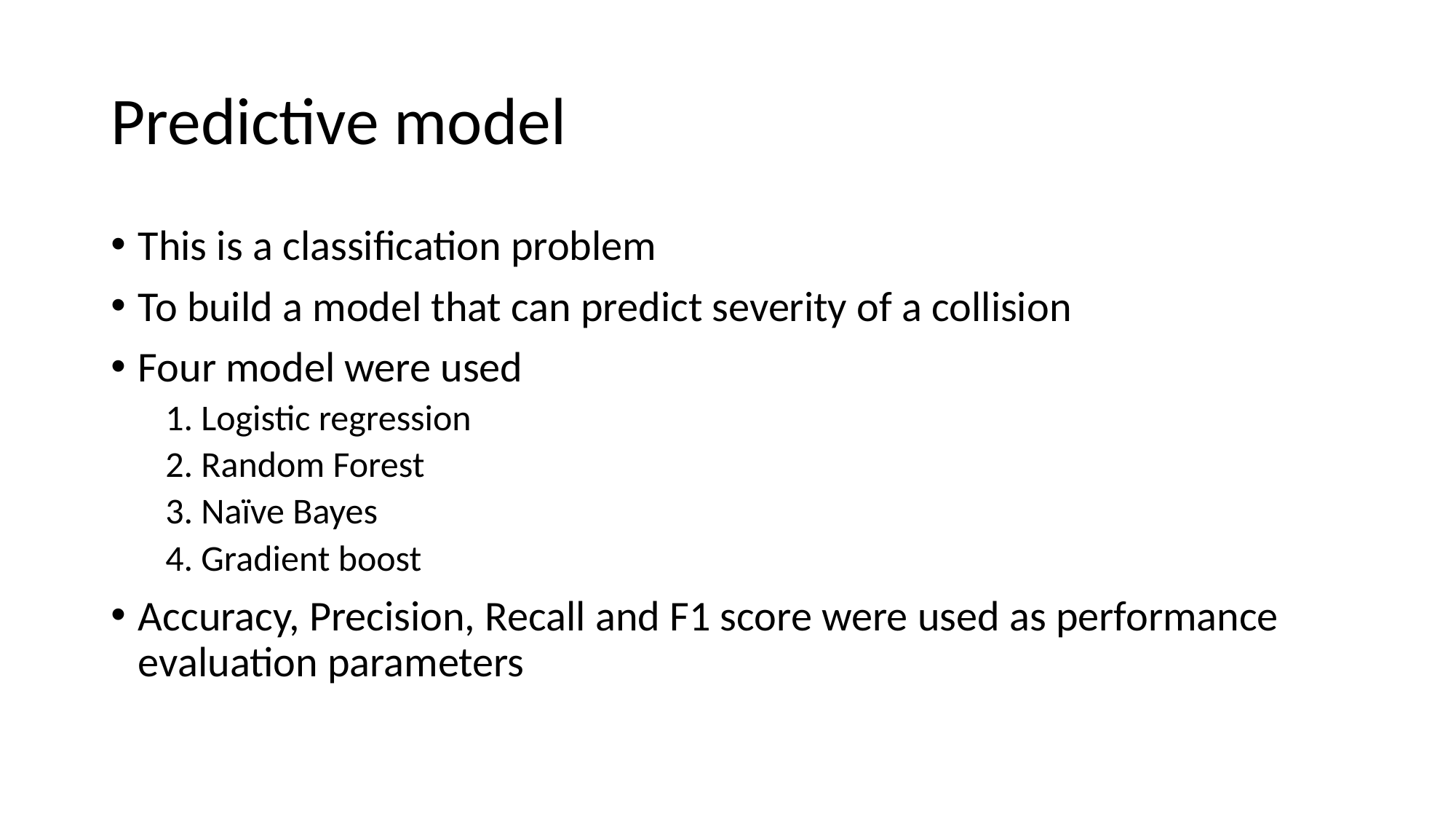

# Predictive model
This is a classification problem
To build a model that can predict severity of a collision
Four model were used
1. Logistic regression
2. Random Forest
3. Naïve Bayes
4. Gradient boost
Accuracy, Precision, Recall and F1 score were used as performance evaluation parameters